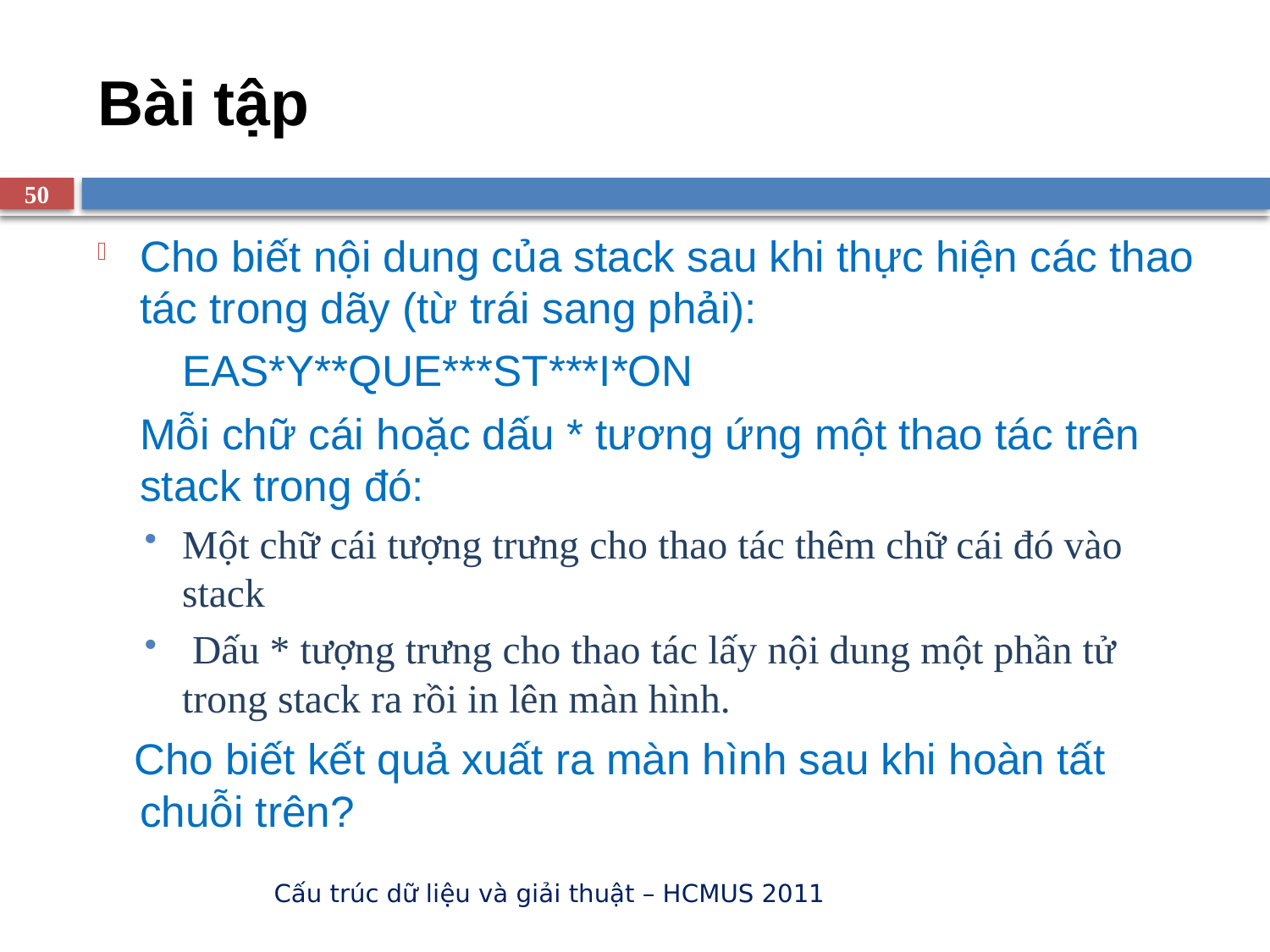

# Bài tập
50
Cho biết nội dung của stack sau khi thực hiện các thao tác trong dãy (từ trái sang phải):
       EAS*Y**QUE***ST***I*ON
	Mỗi chữ cái hoặc dấu * tương ứng một thao tác trên stack trong đó:
Một chữ cái tượng trưng cho thao tác thêm chữ cái đó vào stack
 Dấu * tượng trưng cho thao tác lấy nội dung một phần tử trong stack ra rồi in lên màn hình.
   Cho biết kết quả xuất ra màn hình sau khi hoàn tất chuỗi trên?

Cấu trúc dữ liệu và giải thuật – HCMUS 2011